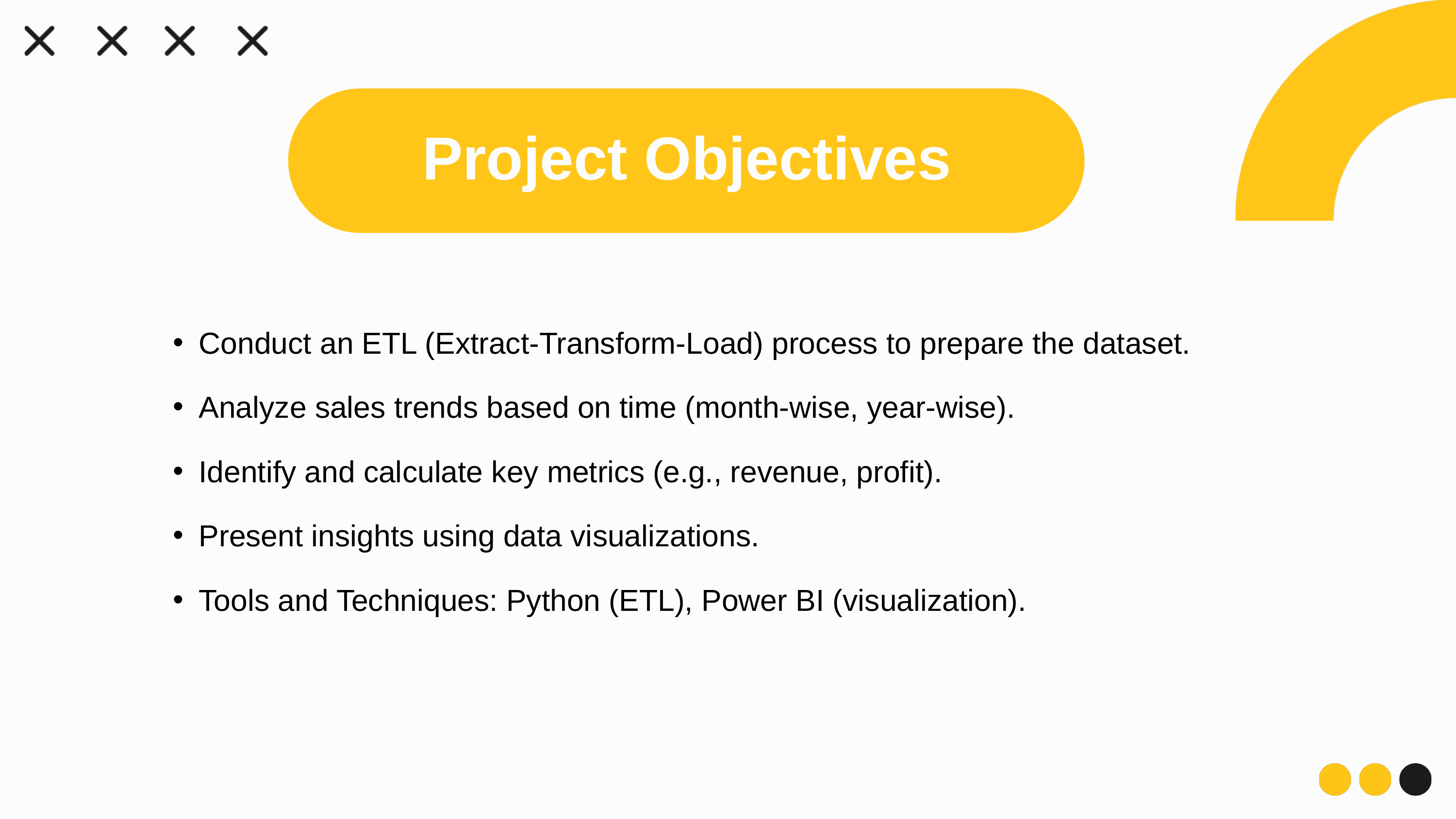

Project Objectives
Conduct an ETL (Extract-Transform-Load) process to prepare the dataset.
Analyze sales trends based on time (month-wise, year-wise).
Identify and calculate key metrics (e.g., revenue, profit).
Present insights using data visualizations.
Tools and Techniques: Python (ETL), Power BI (visualization).